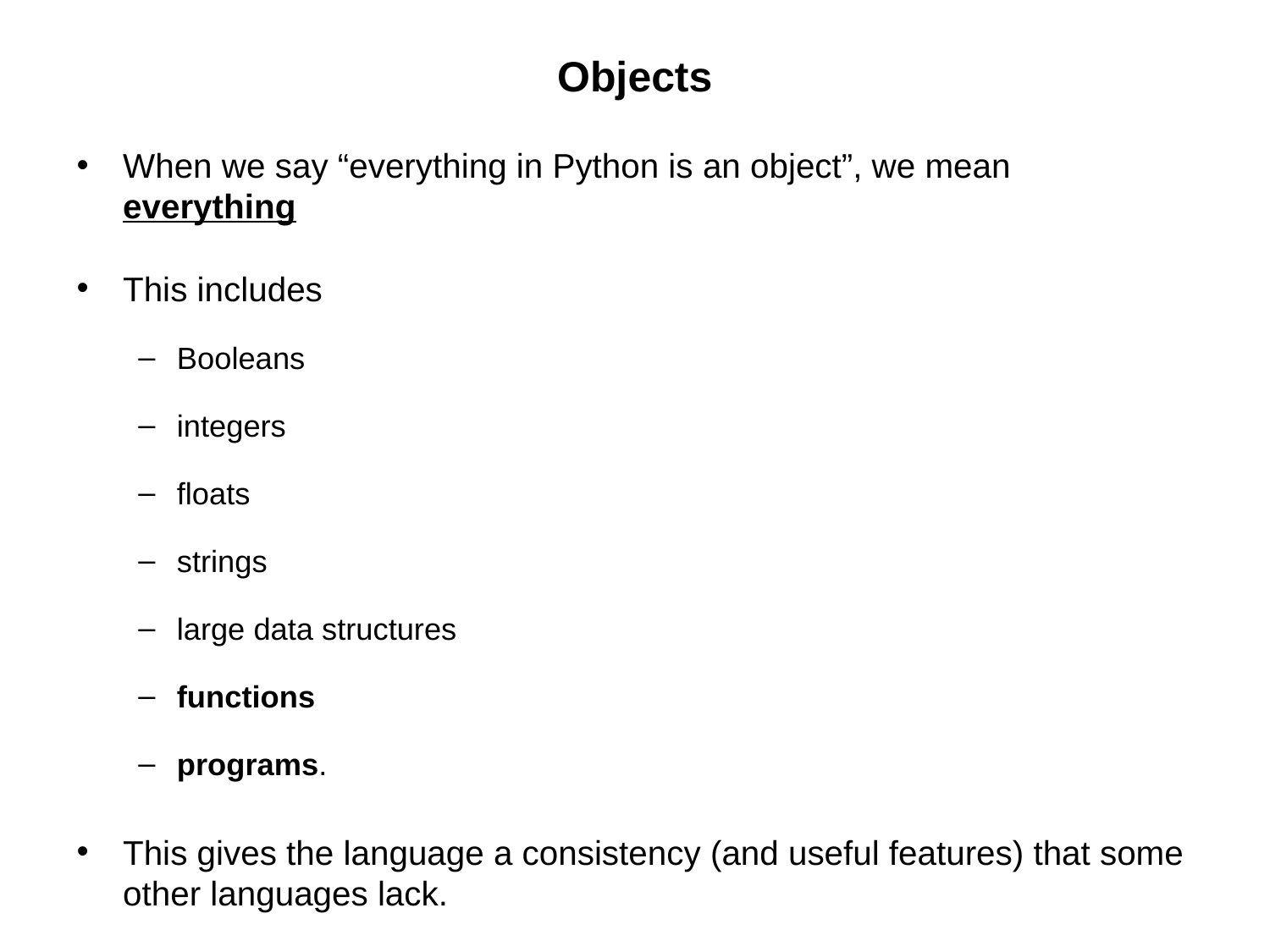

# Objects
When we say “everything in Python is an object”, we mean everything
This includes
Booleans
integers
floats
strings
large data structures
functions
programs.
This gives the language a consistency (and useful features) that some other languages lack.